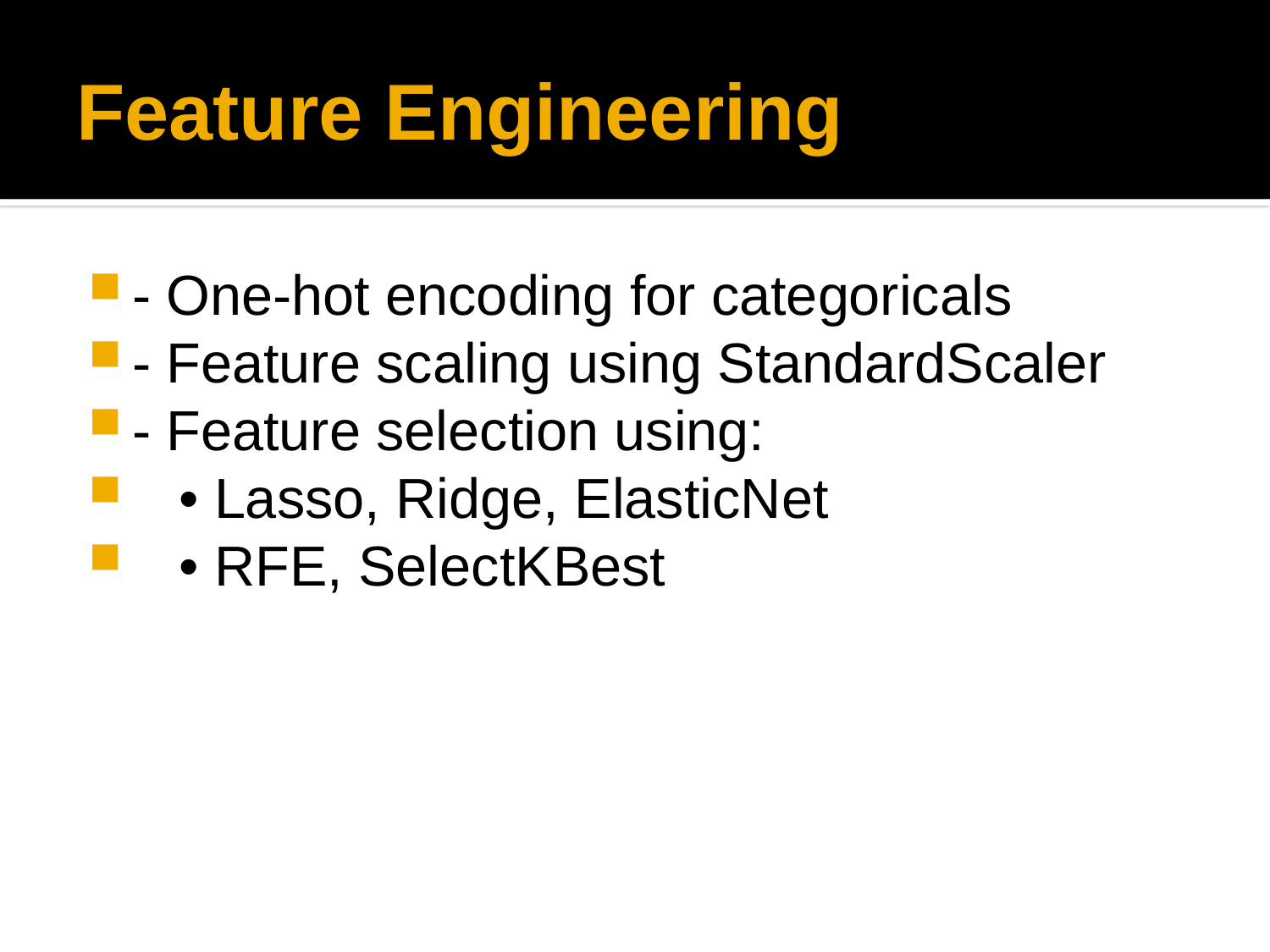

# Feature Engineering
- One-hot encoding for categoricals
- Feature scaling using StandardScaler
- Feature selection using:
   • Lasso, Ridge, ElasticNet
   • RFE, SelectKBest